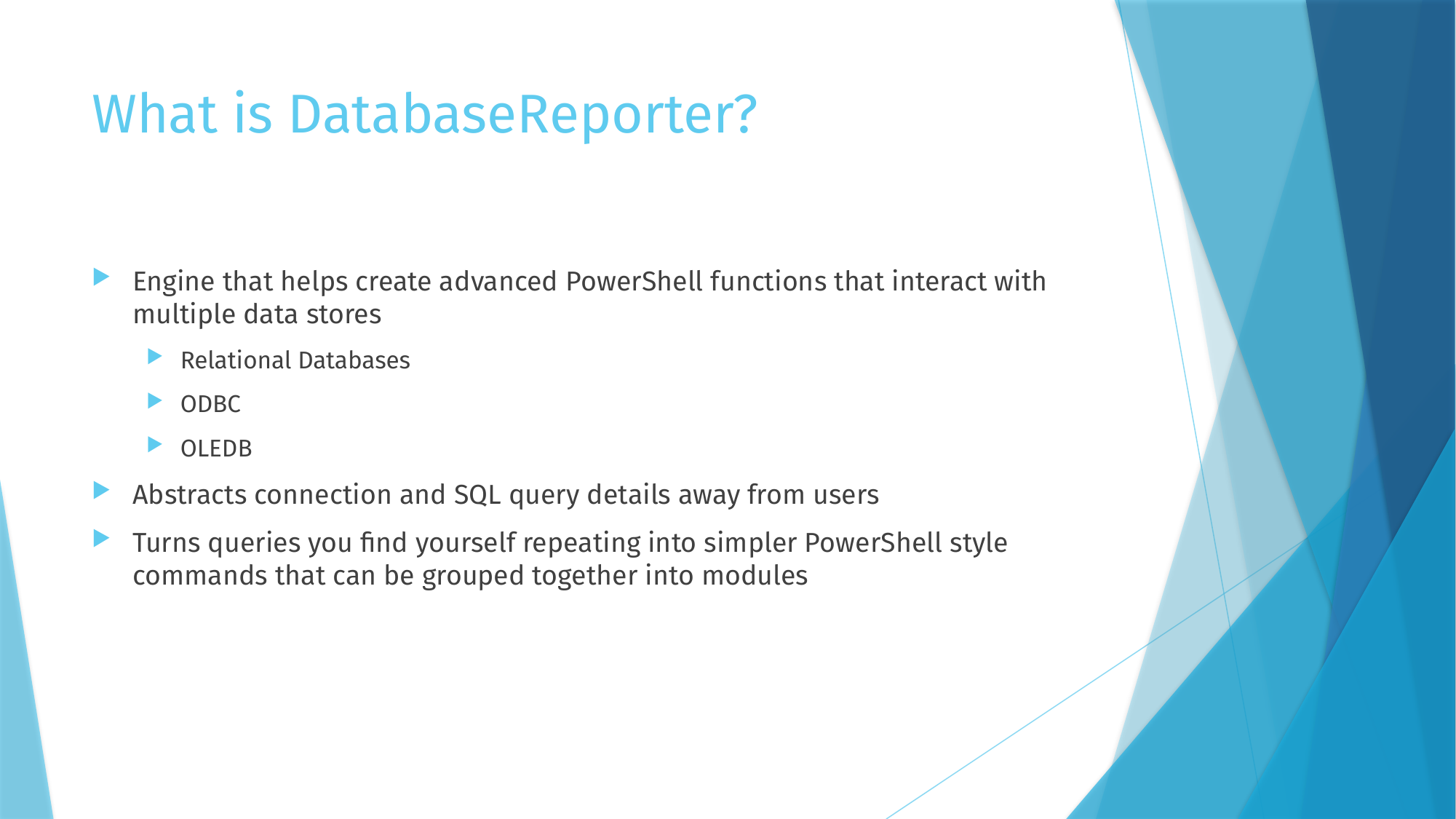

# What is DatabaseReporter?
Engine that helps create advanced PowerShell functions that interact with multiple data stores
Relational Databases
ODBC
OLEDB
Abstracts connection and SQL query details away from users
Turns queries you find yourself repeating into simpler PowerShell style commands that can be grouped together into modules